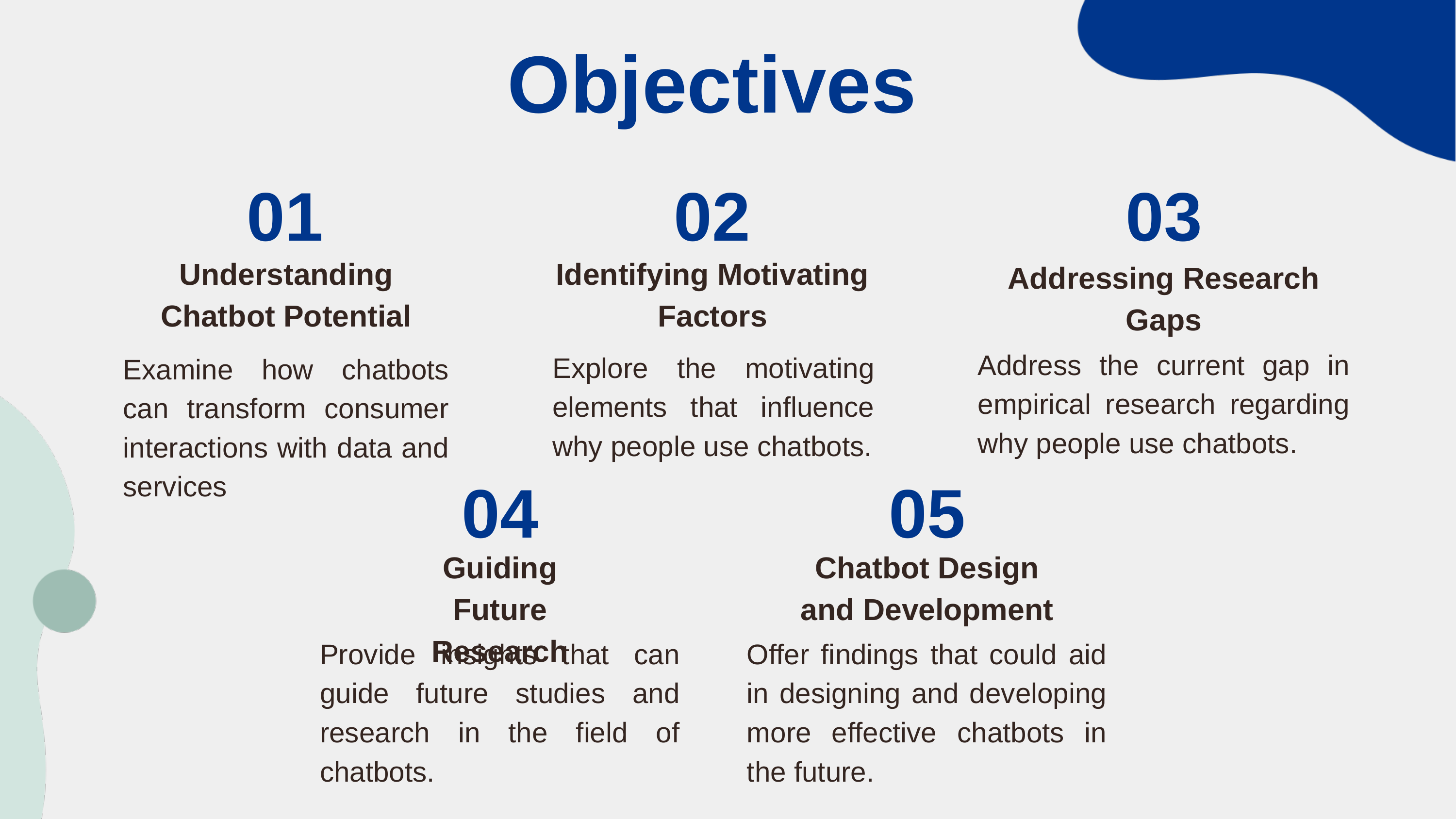

Objectives
01
02
03
Understanding Chatbot Potential
Identifying Motivating Factors
Addressing Research Gaps
Address the current gap in empirical research regarding why people use chatbots.
Explore the motivating elements that influence why people use chatbots.
Examine how chatbots can transform consumer interactions with data and services
04
05
Guiding Future Research
Chatbot Design and Development
Provide insights that can guide future studies and research in the field of chatbots.
Offer findings that could aid in designing and developing more effective chatbots in the future.